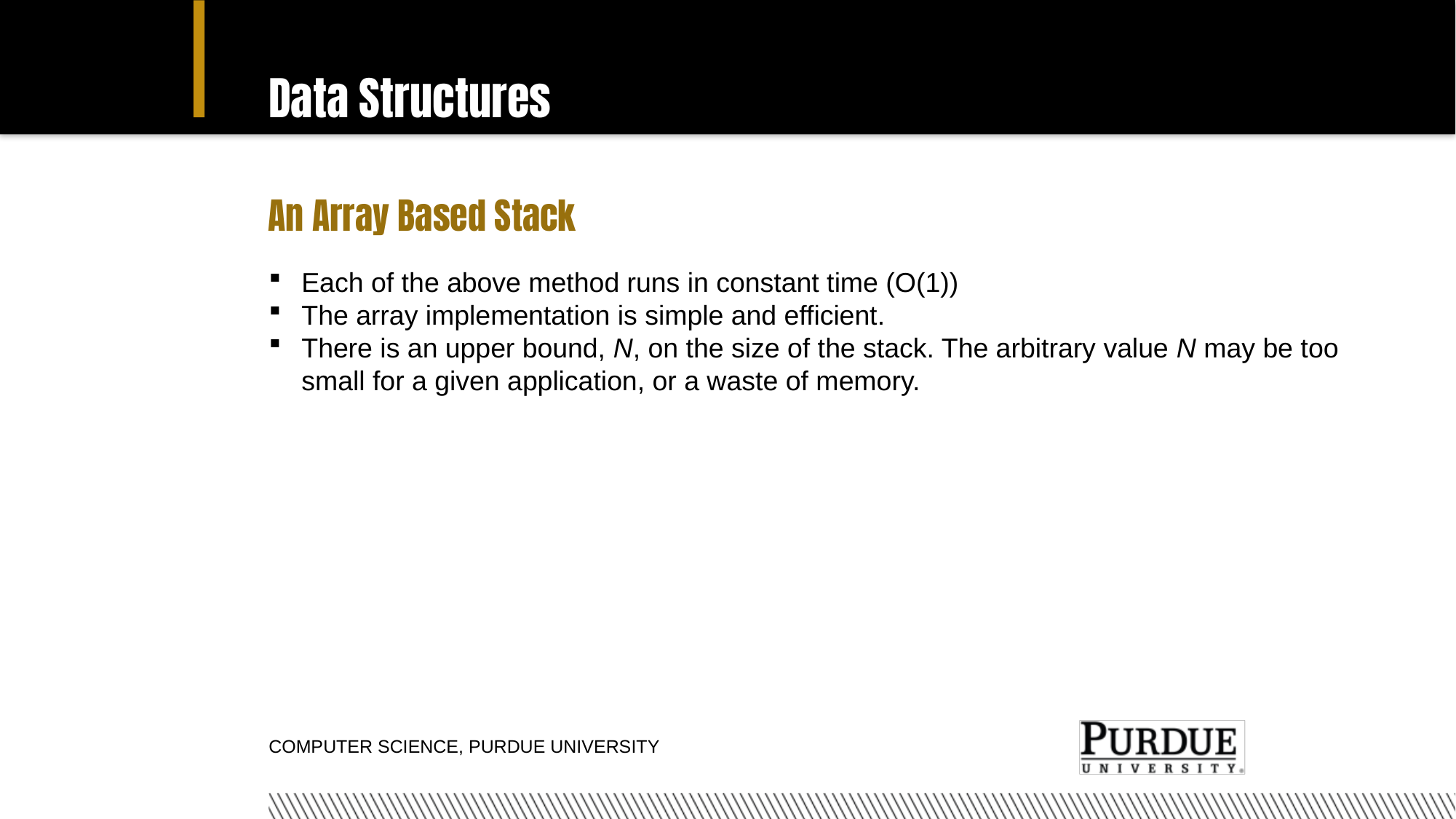

# Data Structures
An Array Based Stack
Each of the above method runs in constant time (O(1))
The array implementation is simple and efficient.
There is an upper bound, N, on the size of the stack. The arbitrary value N may be too small for a given application, or a waste of memory.
Computer Science, Purdue University